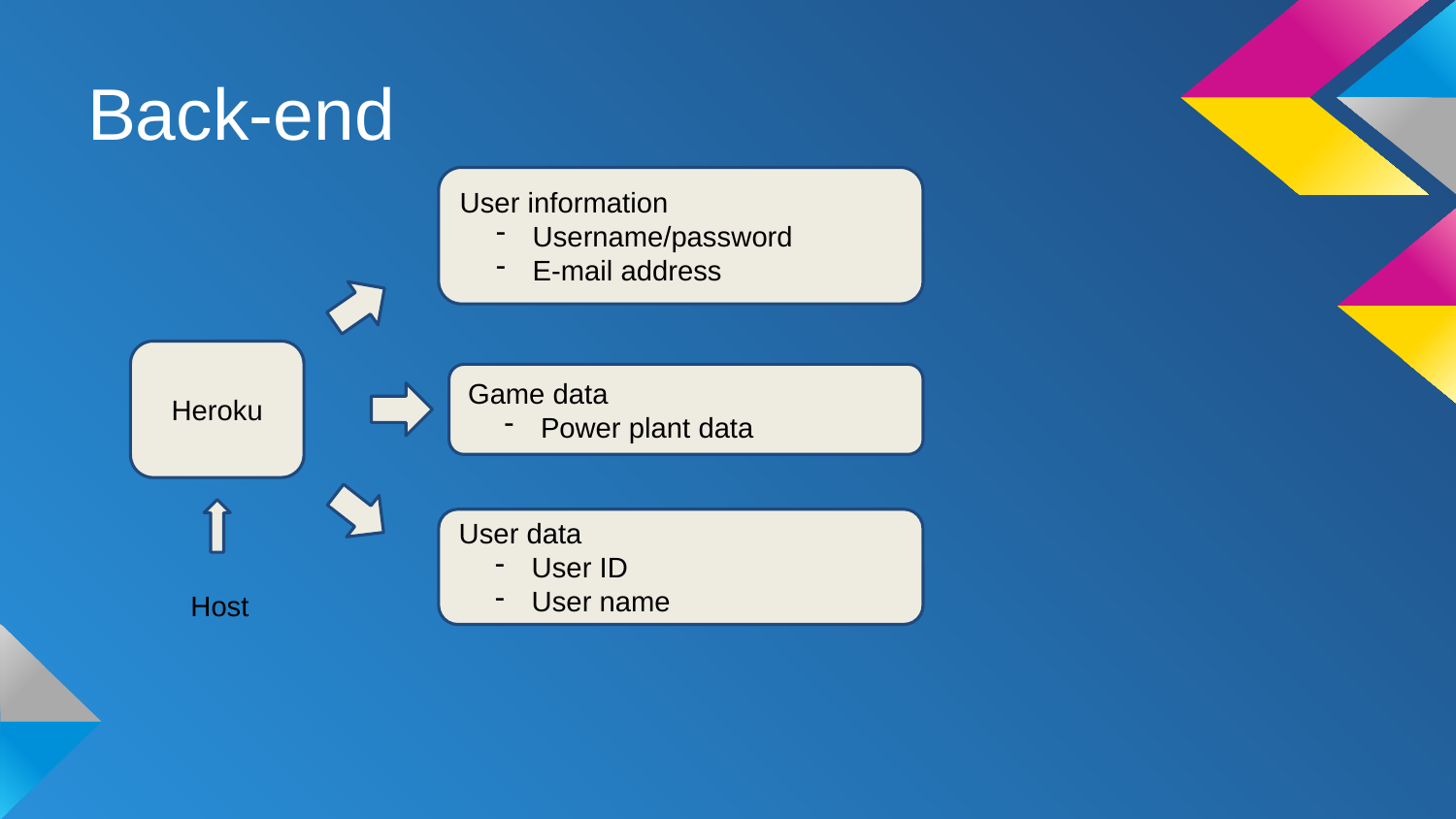

# Back-end
User information
Username/password
E-mail address

Heroku
Game data
Power plant data

User data
User ID
User name
Host